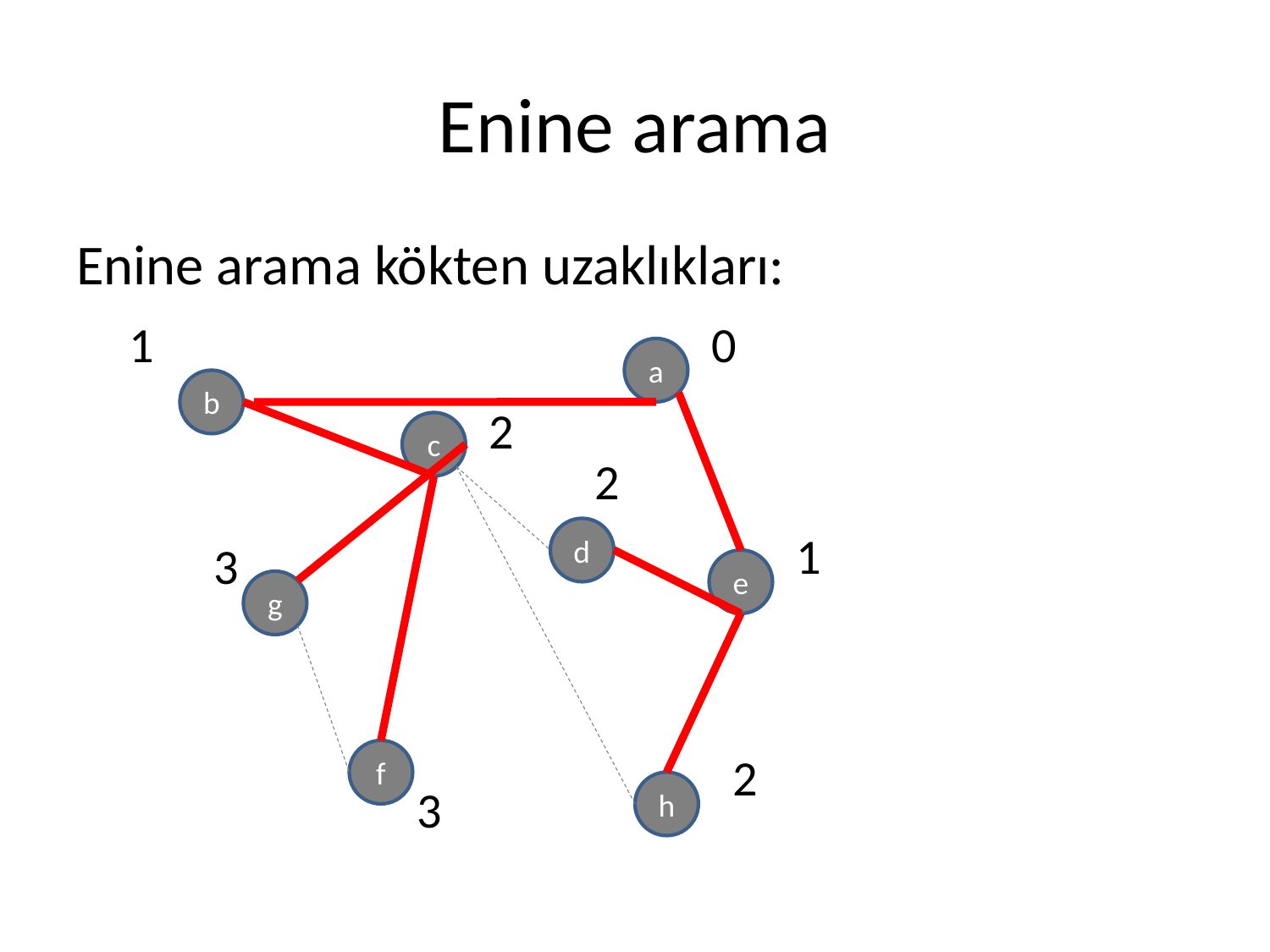

# Enine arama
Enine arama kökten uzaklıkları:
1
0
a
b
c
d
e
g
f
h
2
2
1
3
2
3